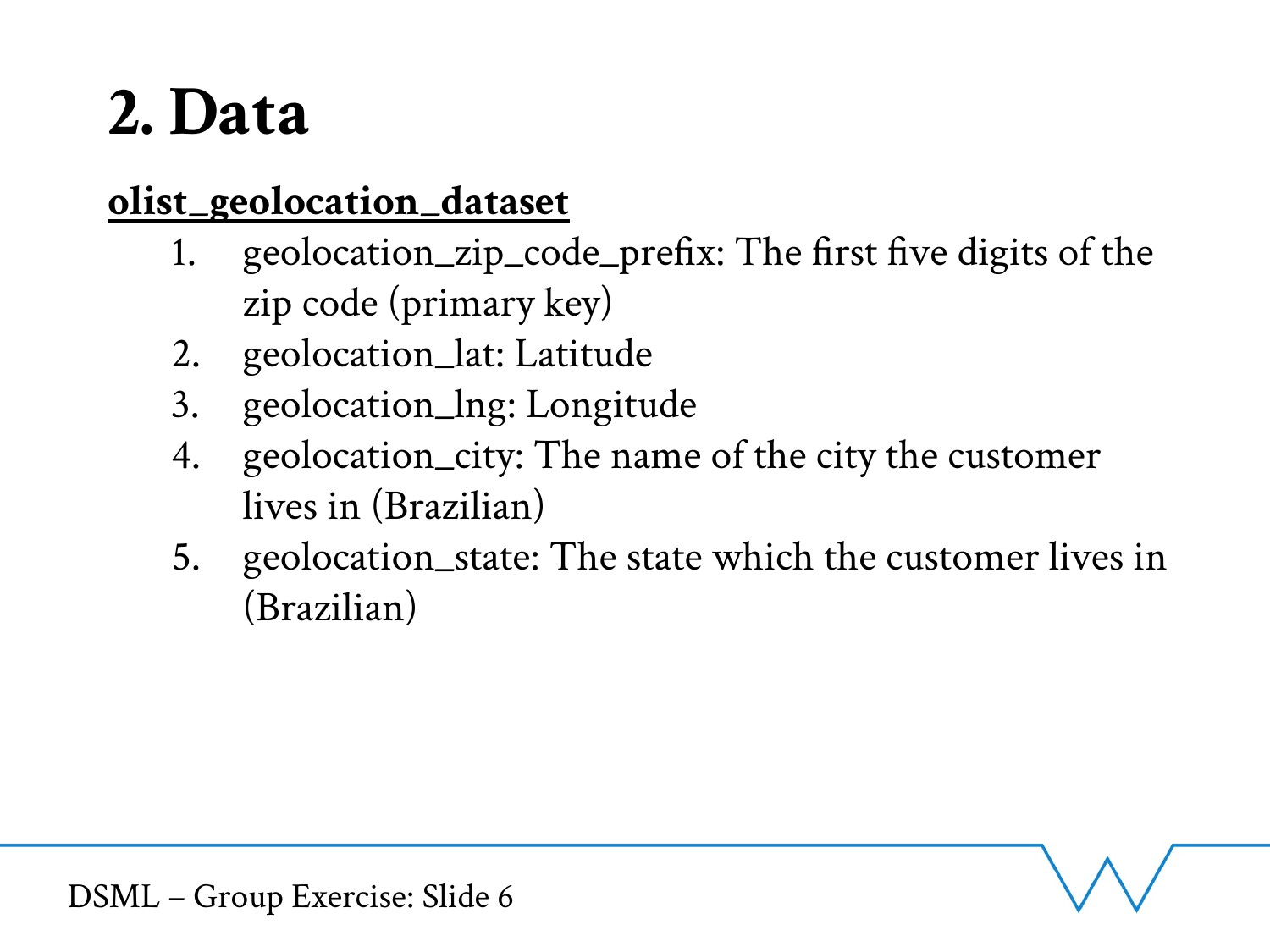

# 2. Data
olist_geolocation_dataset
geolocation_zip_code_prefix: The first five digits of the zip code (primary key)
geolocation_lat: Latitude
geolocation_lng: Longitude
geolocation_city: The name of the city the customer lives in (Brazilian)
geolocation_state: The state which the customer lives in (Brazilian)
DSML – Group Exercise: Slide 6